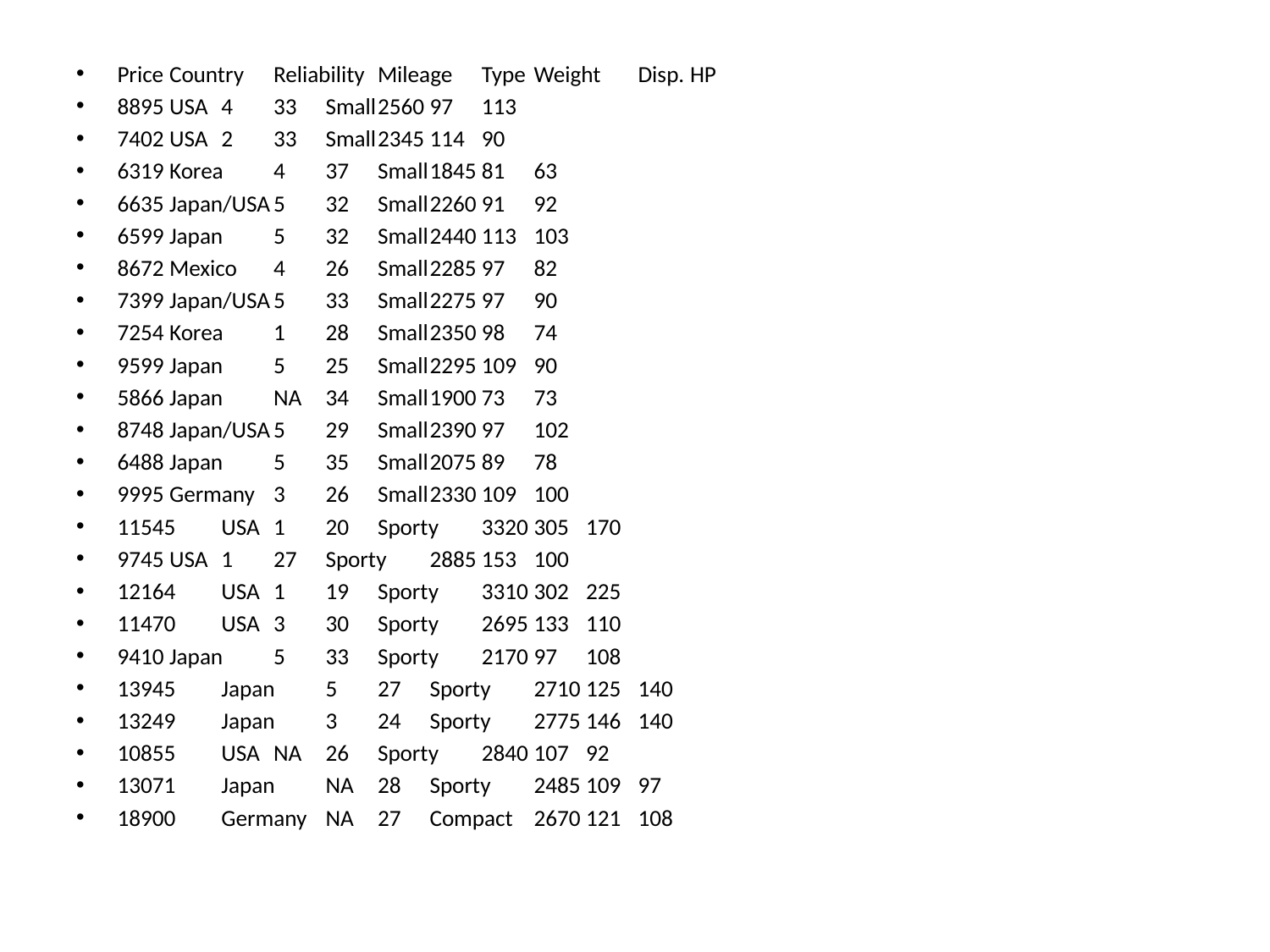

#
Price	Country	Reliability	Mileage	Type	Weight	Disp.	HP
8895	USA	4	33	Small	2560	97	113
7402	USA	2	33	Small	2345	114	90
6319	Korea	4	37	Small	1845	81	63
6635	Japan/USA	5	32	Small	2260	91	92
6599	Japan	5	32	Small	2440	113	103
8672	Mexico	4	26	Small	2285	97	82
7399	Japan/USA	5	33	Small	2275	97	90
7254	Korea	1	28	Small	2350	98	74
9599	Japan	5	25	Small	2295	109	90
5866	Japan	NA	34	Small	1900	73	73
8748	Japan/USA	5	29	Small	2390	97	102
6488	Japan	5	35	Small	2075	89	78
9995	Germany	3	26	Small	2330	109	100
11545	USA	1	20	Sporty	3320	305	170
9745	USA	1	27	Sporty	2885	153	100
12164	USA	1	19	Sporty	3310	302	225
11470	USA	3	30	Sporty	2695	133	110
9410	Japan	5	33	Sporty	2170	97	108
13945	Japan	5	27	Sporty	2710	125	140
13249	Japan	3	24	Sporty	2775	146	140
10855	USA	NA	26	Sporty	2840	107	92
13071	Japan	NA	28	Sporty	2485	109	97
18900	Germany	NA	27	Compact	2670	121	108